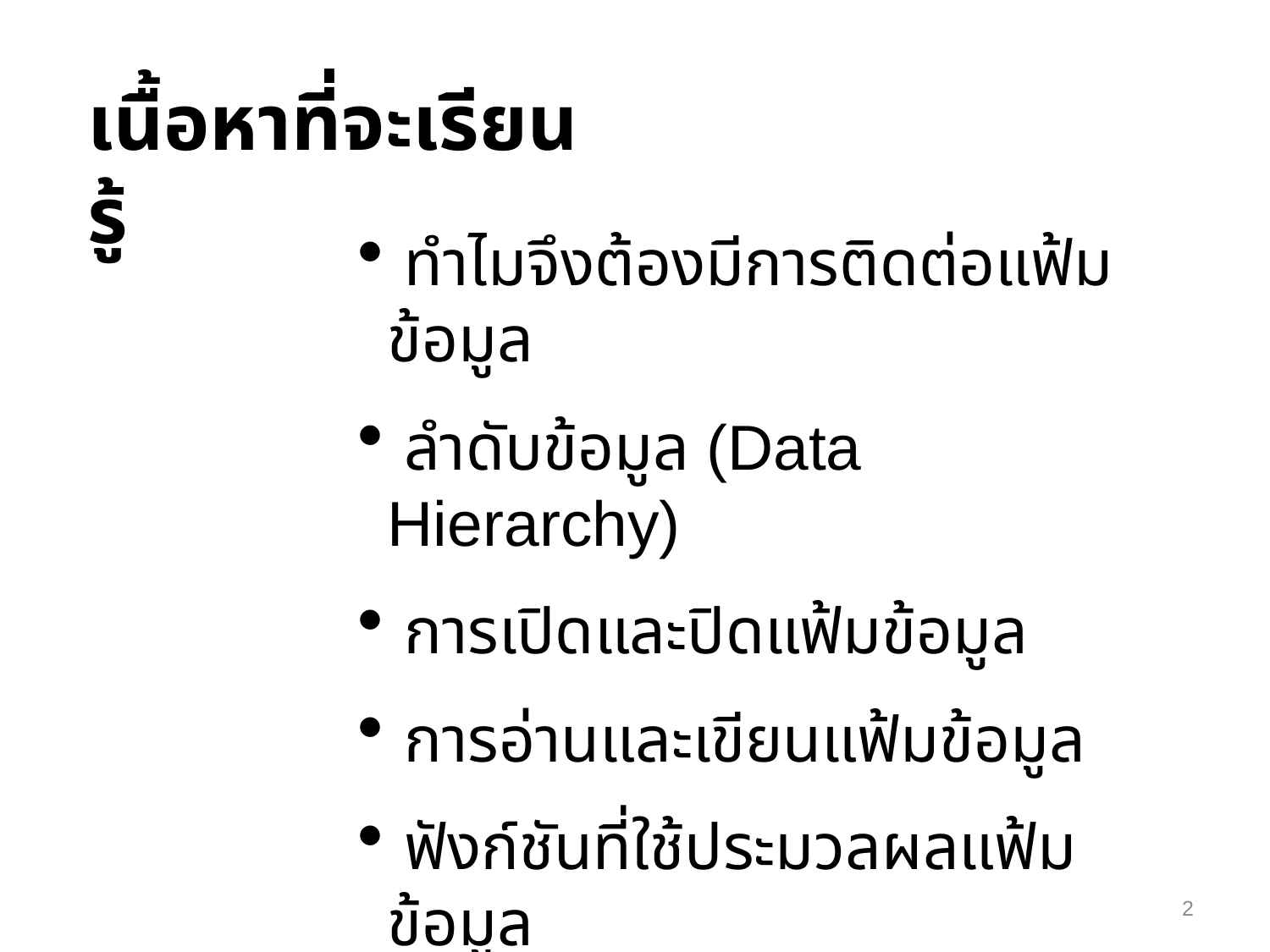

เนื้อหาที่จะเรียนรู้
 ทำไมจึงต้องมีการติดต่อแฟ้มข้อมูล
 ลำดับข้อมูล (Data Hierarchy)
 การเปิดและปิดแฟ้มข้อมูล
 การอ่านและเขียนแฟ้มข้อมูล
 ฟังก์ชันที่ใช้ประมวลผลแฟ้มข้อมูล
2